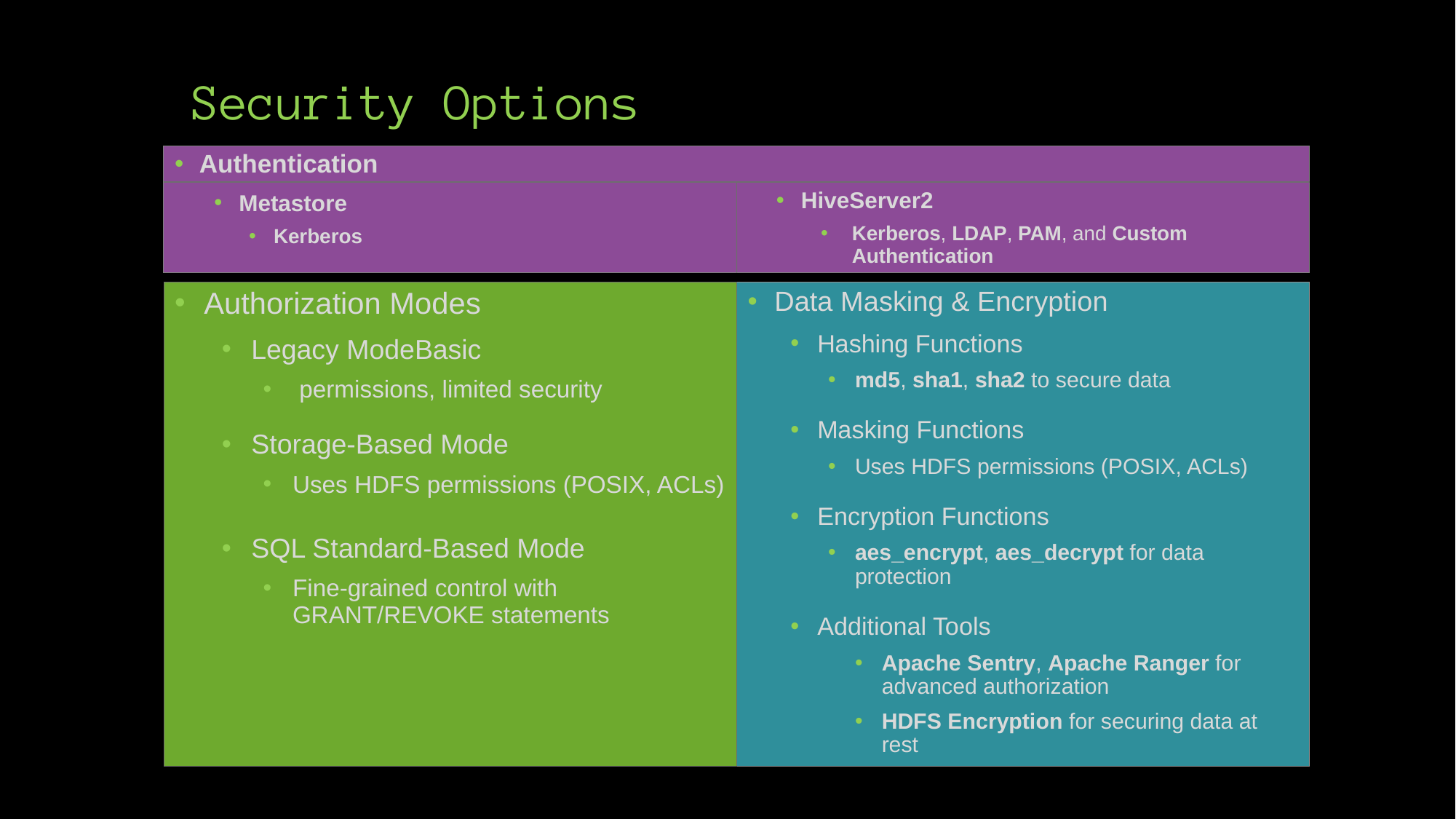

Partial masking of sensitive data (since Hive 2.1.0)

# Security Options
Authentication
Metastore
Kerberos

HiveServer2
Kerberos, LDAP, PAM, and Custom Authentication
Authorization Modes
Legacy ModeBasic
 permissions, limited security
Storage-Based Mode
Uses HDFS permissions (POSIX, ACLs)
SQL Standard-Based Mode
Fine-grained control with GRANT/REVOKE statements
Data Masking & Encryption
Hashing Functions
md5, sha1, sha2 to secure data
Masking Functions
Uses HDFS permissions (POSIX, ACLs)
Encryption Functions
aes_encrypt, aes_decrypt for data protection
Additional Tools
Apache Sentry, Apache Ranger for advanced authorization
HDFS Encryption for securing data at rest